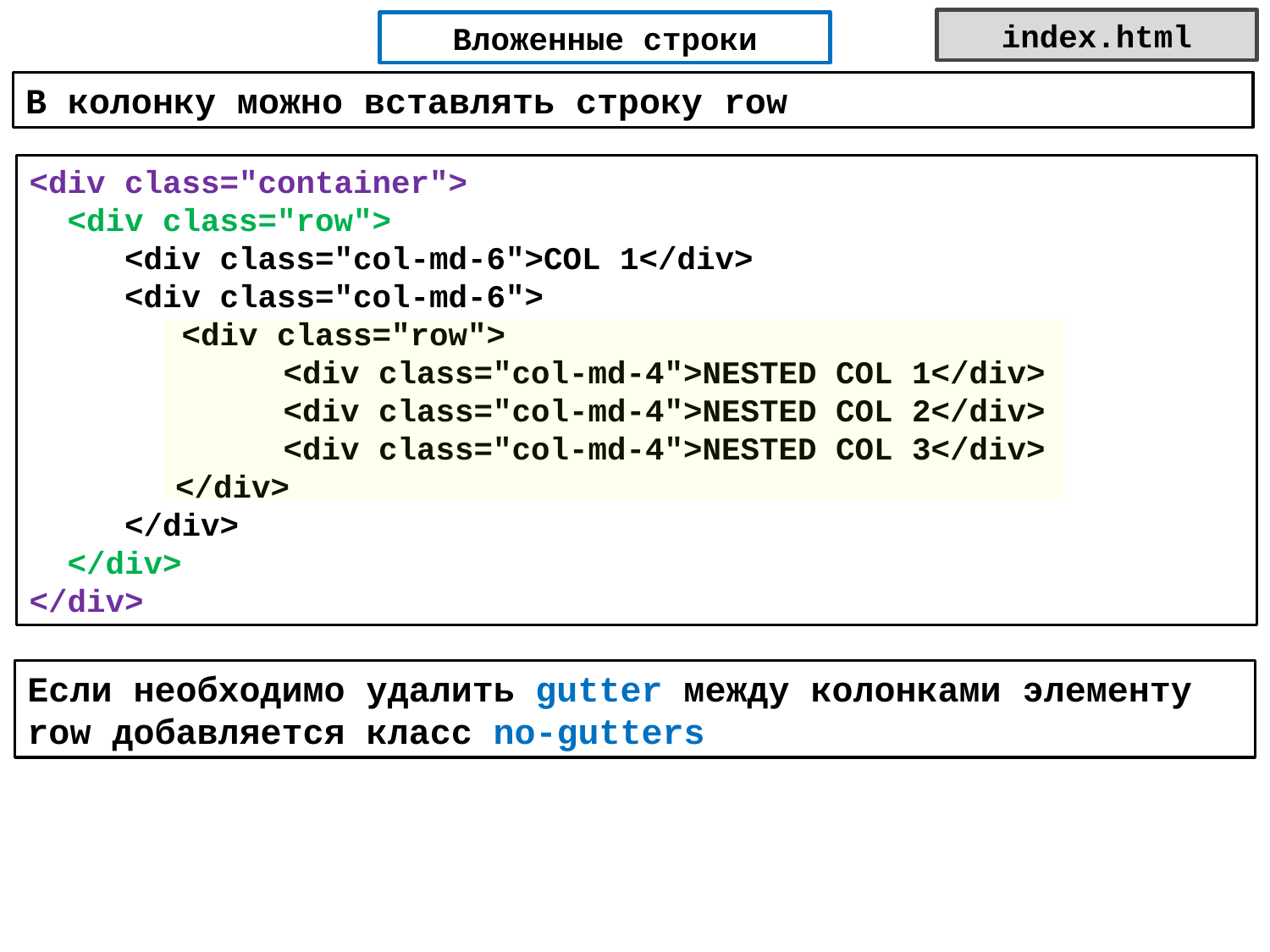

index.html
Вложенные строки
В колонку можно вставлять строку row
<div class="container">
  <div class="row">
     <div class="col-md-6">COL 1</div>
     <div class="col-md-6">
        <div class="row">
     		<div class="col-md-4">NESTED COL 1</div>     			<div class="col-md-4">NESTED COL 2</div>     			<div class="col-md-4">NESTED COL 3</div>	       	 </div>
     </div>
  </div>
</div>

Если необходимо удалить gutter между колонками элементу row добавляется класс no-gutters